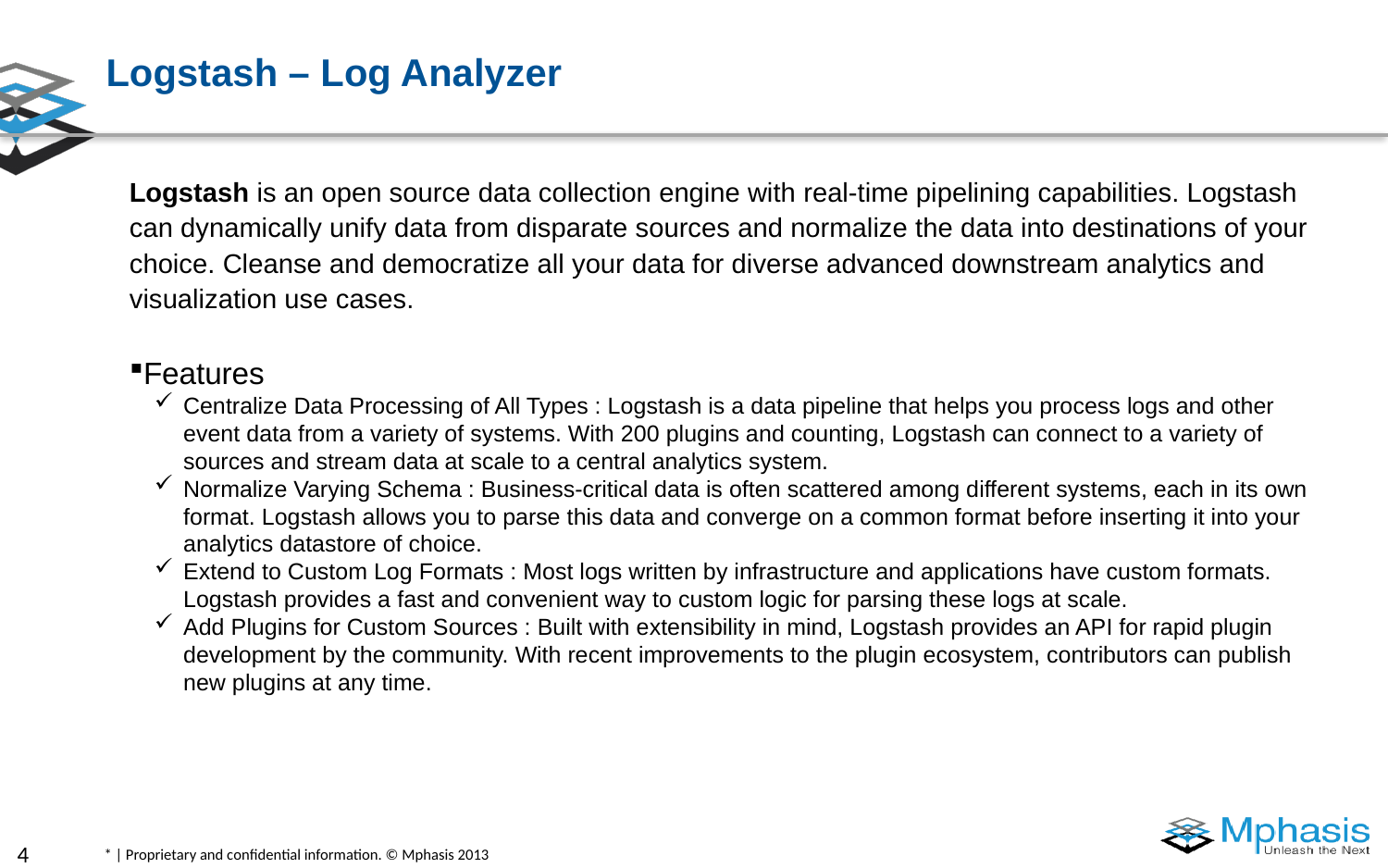

# Logstash – Log Analyzer
Logstash is an open source data collection engine with real-time pipelining capabilities. Logstash can dynamically unify data from disparate sources and normalize the data into destinations of your choice. Cleanse and democratize all your data for diverse advanced downstream analytics and visualization use cases.

Features
Centralize Data Processing of All Types : Logstash is a data pipeline that helps you process logs and other event data from a variety of systems. With 200 plugins and counting, Logstash can connect to a variety of sources and stream data at scale to a central analytics system.
Normalize Varying Schema : Business-critical data is often scattered among different systems, each in its own format. Logstash allows you to parse this data and converge on a common format before inserting it into your analytics datastore of choice.
Extend to Custom Log Formats : Most logs written by infrastructure and applications have custom formats. Logstash provides a fast and convenient way to custom logic for parsing these logs at scale.
Add Plugins for Custom Sources : Built with extensibility in mind, Logstash provides an API for rapid plugin development by the community. With recent improvements to the plugin ecosystem, contributors can publish new plugins at any time.